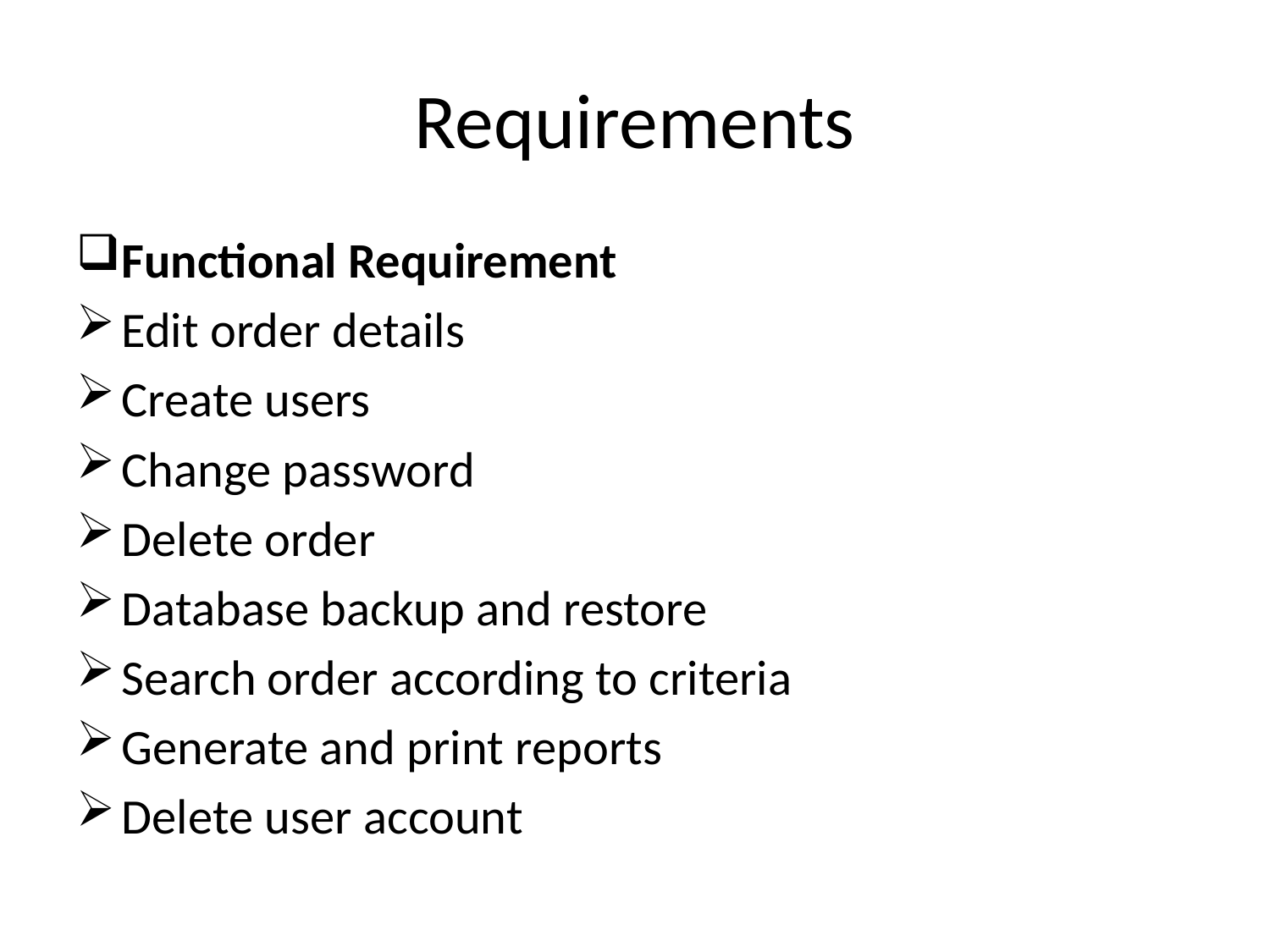

# Requirements
Functional Requirement
Edit order details
Create users
Change password
Delete order
Database backup and restore
Search order according to criteria
Generate and print reports
Delete user account